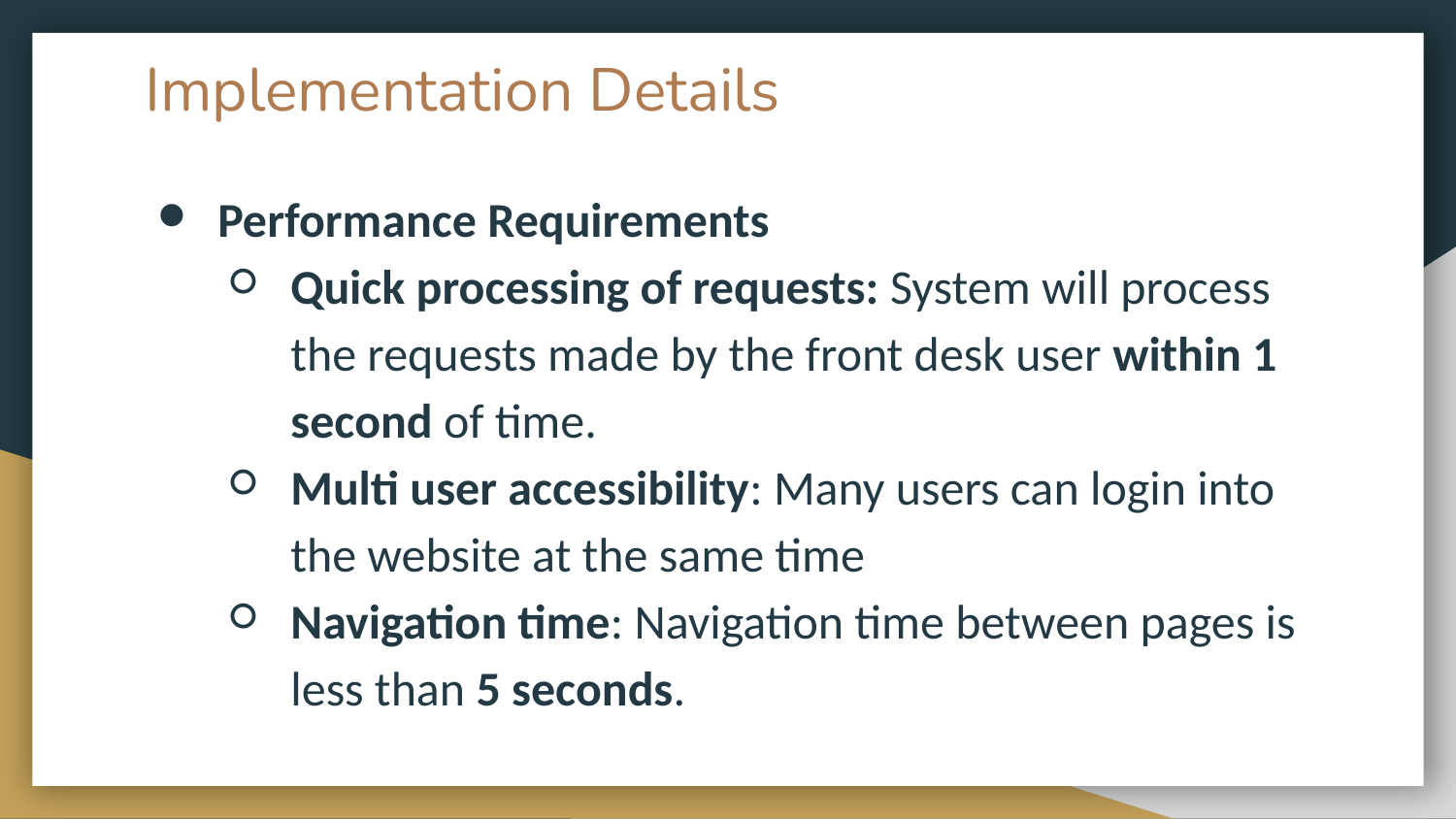

# Implementation Details

Performance Requirements
Quick processing of requests: System will process the requests made by the front desk user within 1 second of time.
Multi user accessibility: Many users can login into the website at the same time
Navigation time: Navigation time between pages is less than 5 seconds.